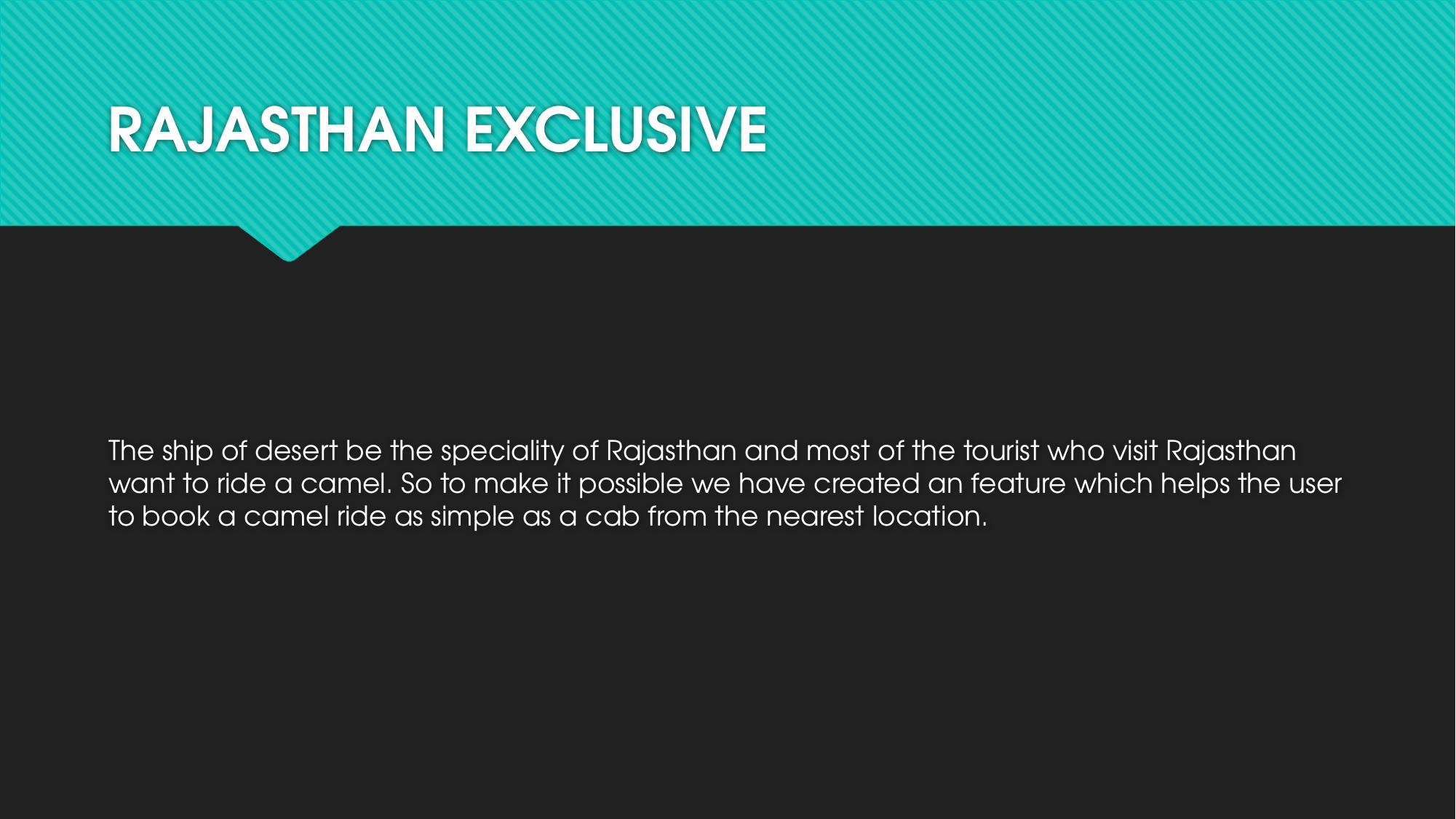

# RAJASTHAN EXCLUSIVE
The ship of desert be the speciality of Rajasthan and most of the tourist who visit Rajasthan want to ride a camel. So to make it possible we have created an feature which helps the user to book a camel ride as simple as a cab from the nearest location.